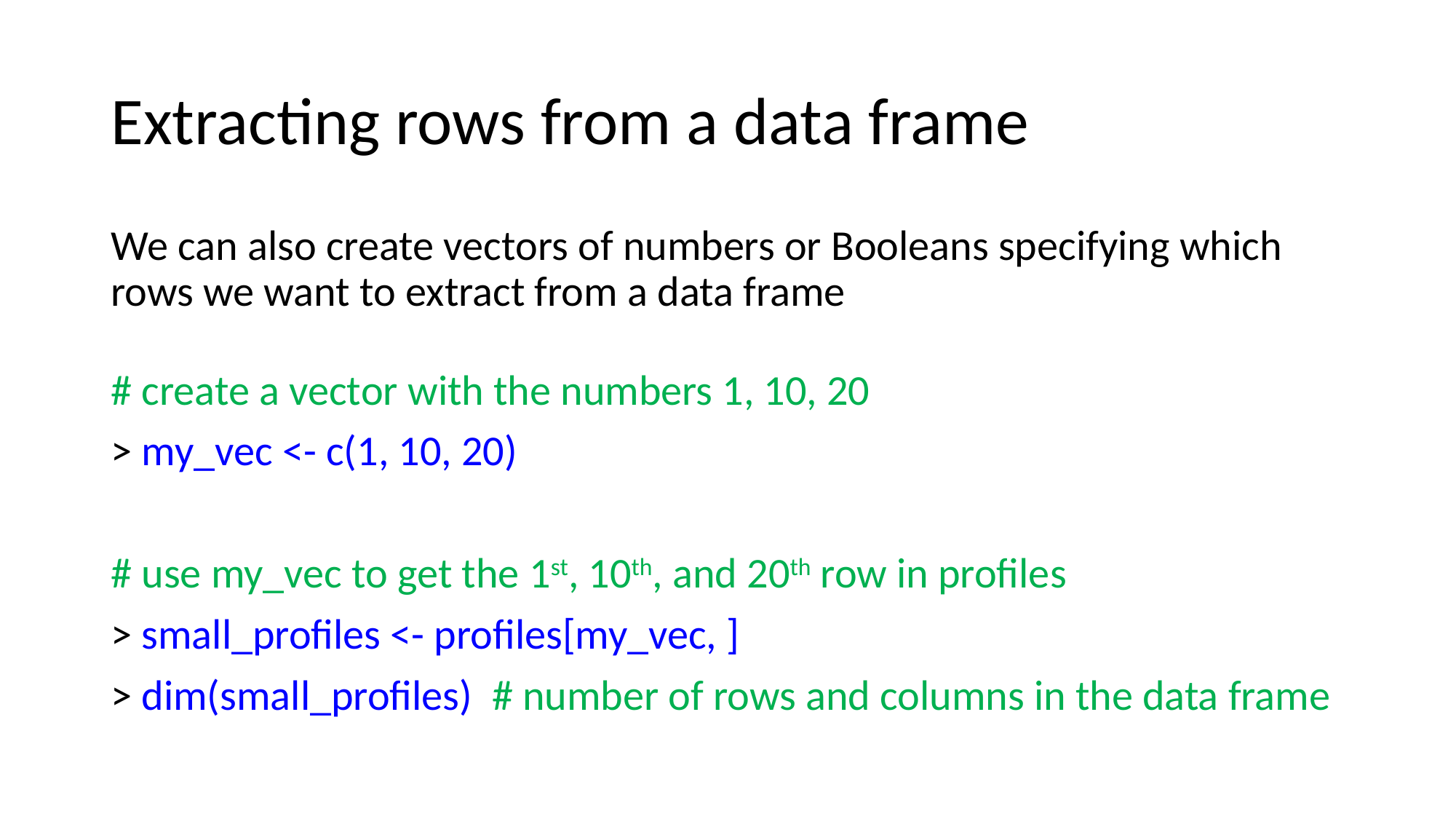

# Extracting rows from a data frame
We can also create vectors of numbers or Booleans specifying which rows we want to extract from a data frame

# create a vector with the numbers 1, 10, 20
> my_vec <- c(1, 10, 20)

# use my_vec to get the 1st, 10th, and 20th row in profiles
> small_profiles <- profiles[my_vec, ]
> dim(small_profiles)  # number of rows and columns in the data frame